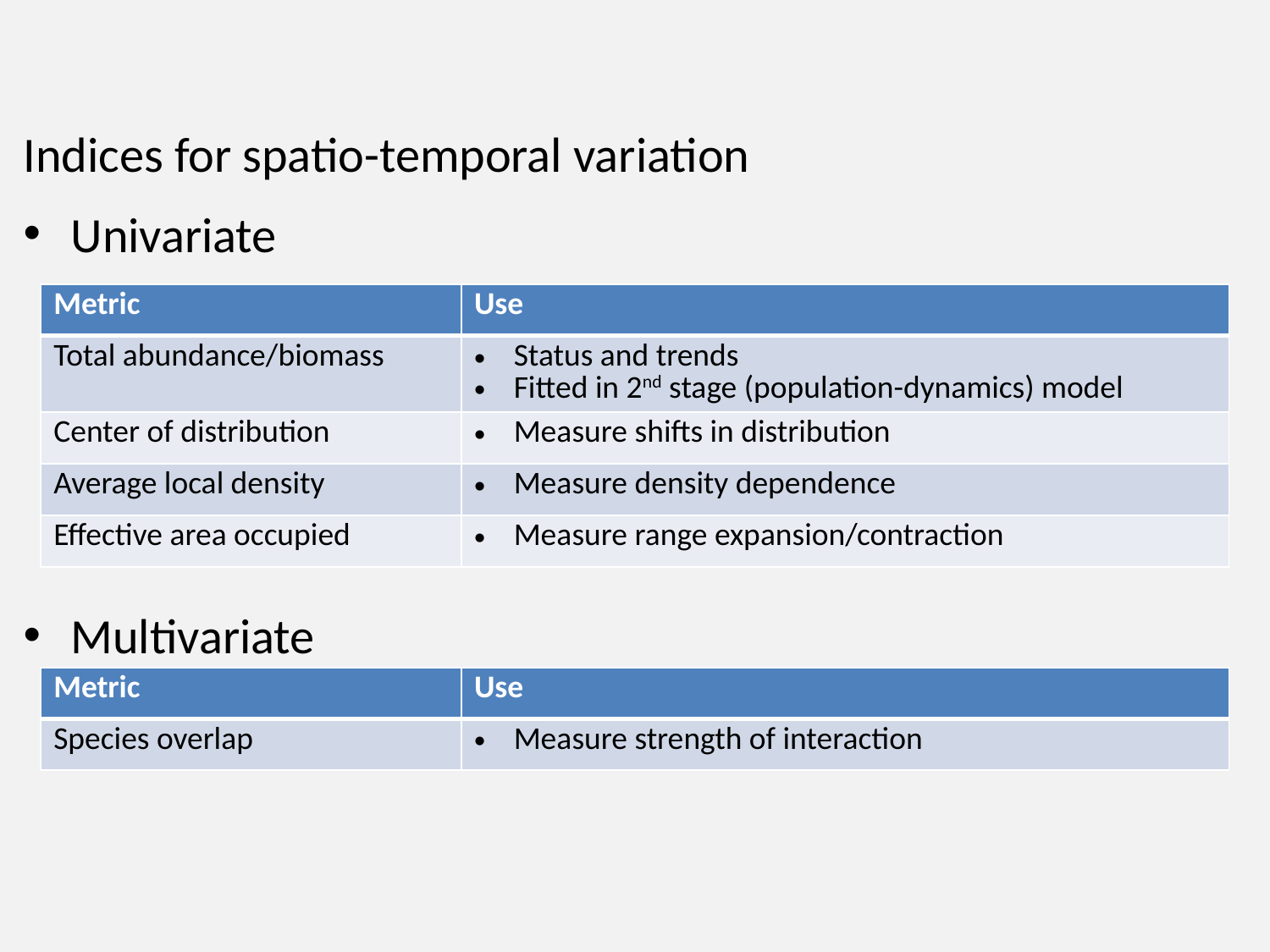

#
Indices for spatio-temporal variation
Univariate

Multivariate
| Metric | Use |
| --- | --- |
| Total abundance/biomass | Status and trends Fitted in 2nd stage (population-dynamics) model |
| Center of distribution | Measure shifts in distribution |
| Average local density | Measure density dependence |
| Effective area occupied | Measure range expansion/contraction |
| Metric | Use |
| --- | --- |
| Species overlap | Measure strength of interaction |